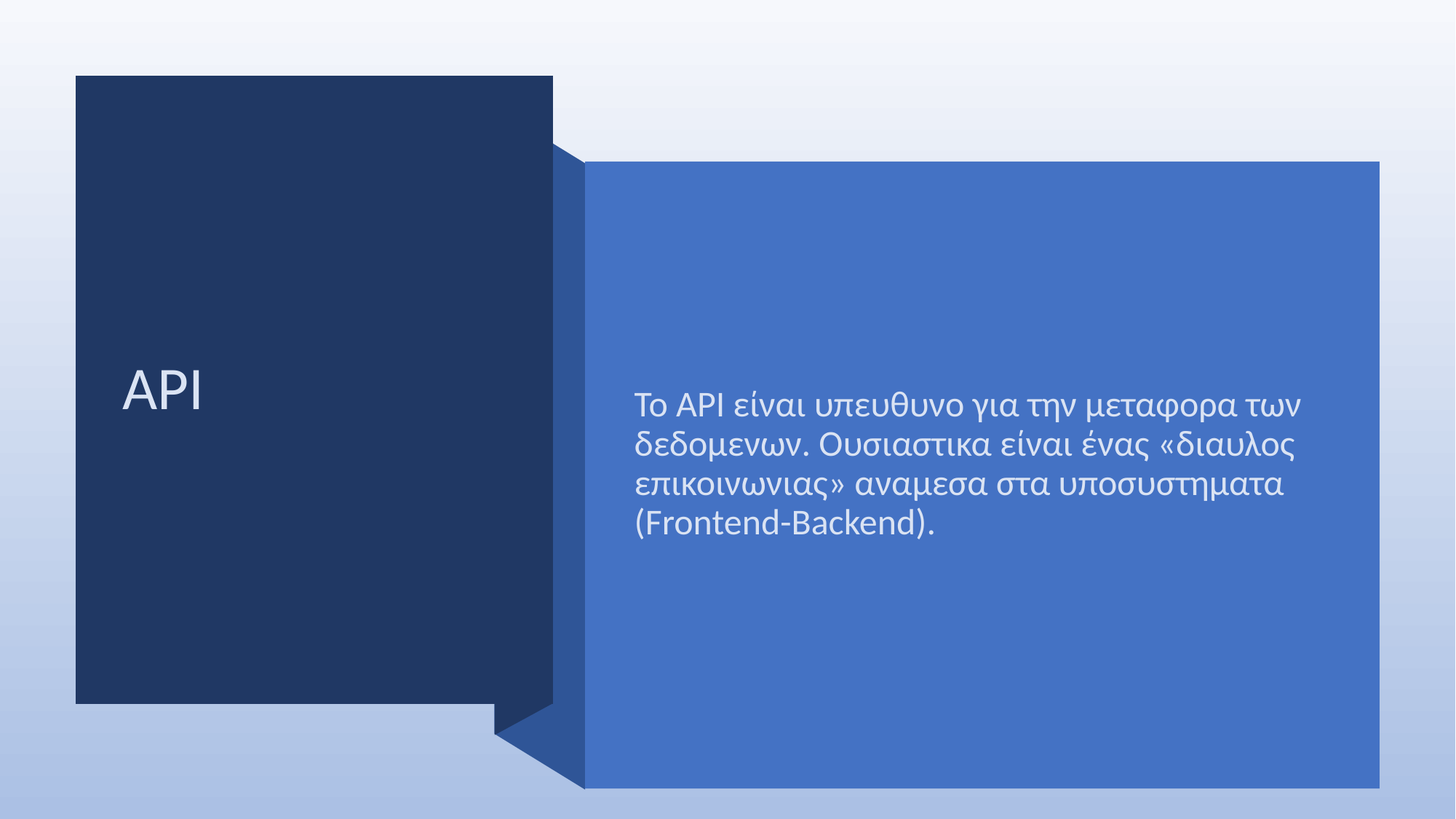

# API

To API είναι υπευθυνο για την μεταφορα των δεδομενων. Ουσιαστικα είναι ένας «διαυλος επικοινωνιας» αναμεσα στα υποσυστηματα (Frontend-Backend).